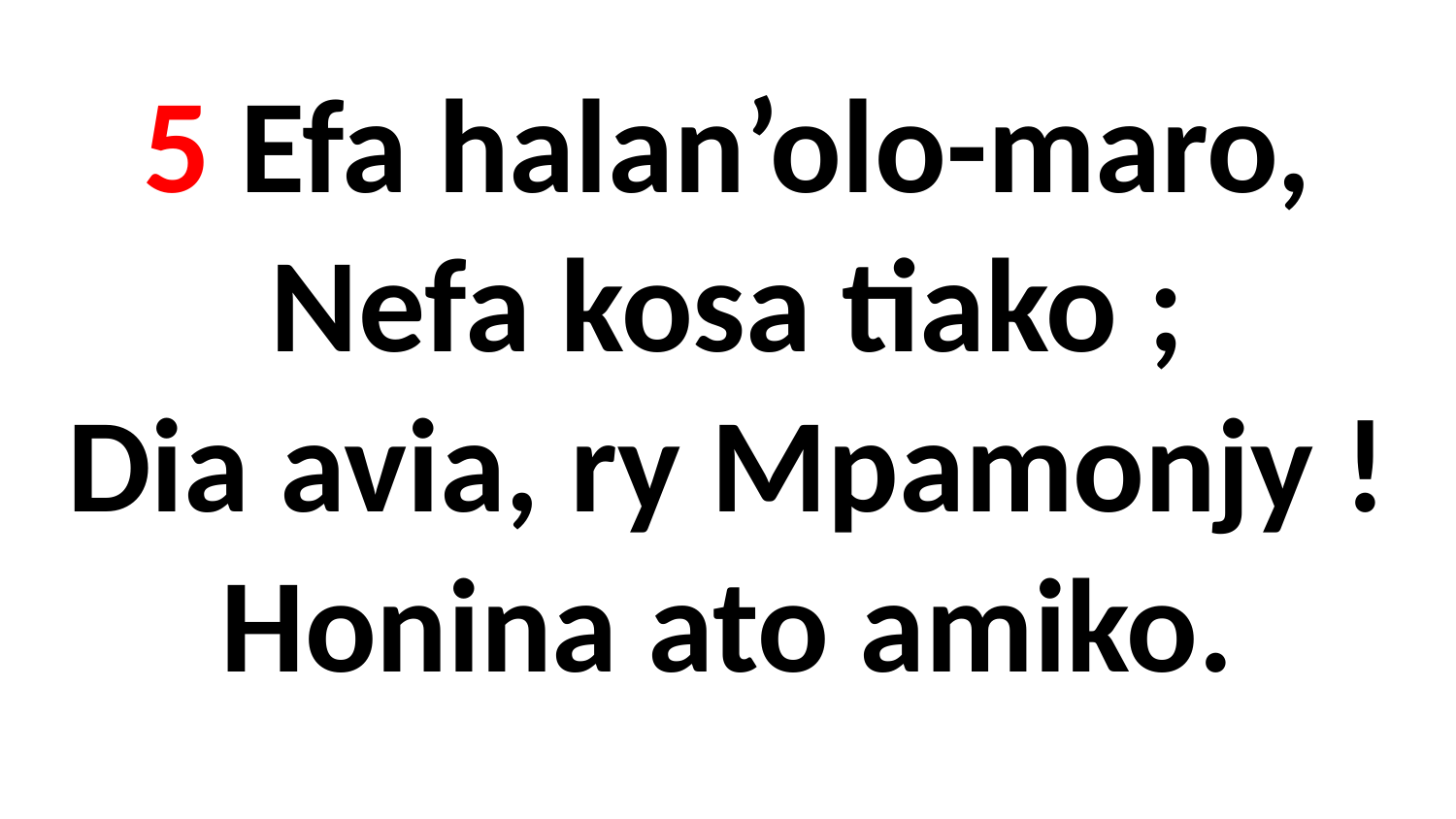

# 5 Efa halan’olo-maro, Nefa kosa tiako ; Dia avia, ry Mpamonjy ! Honina ato amiko.